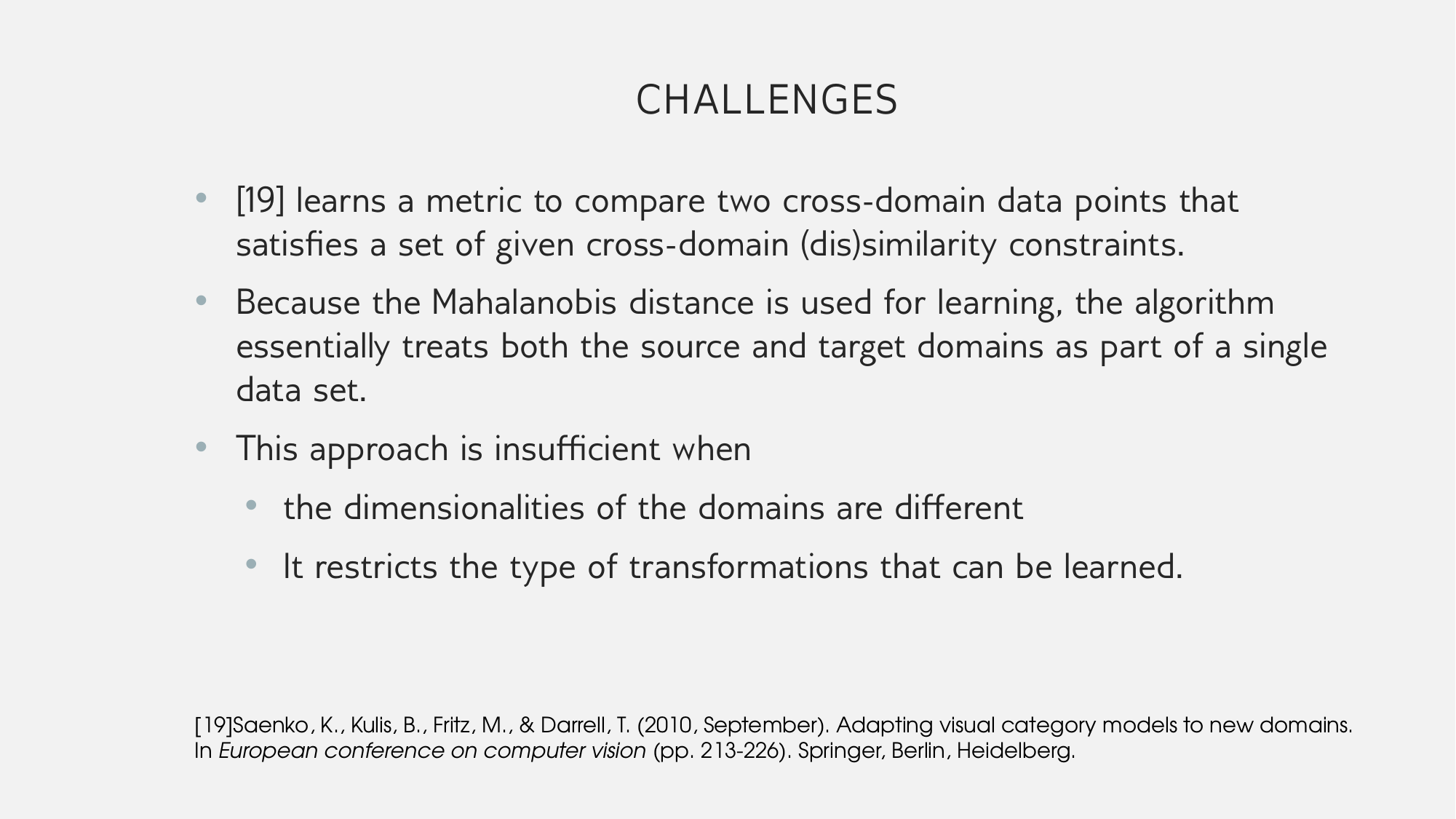

Challenges
[19] learns a metric to compare two cross-domain data points that satisfies a set of given cross-domain (dis)similarity constraints.
Because the Mahalanobis distance is used for learning, the algorithm essentially treats both the source and target domains as part of a single data set.
This approach is insufficient when
the dimensionalities of the domains are different
It restricts the type of transformations that can be learned.
[19]Saenko, K., Kulis, B., Fritz, M., & Darrell, T. (2010, September). Adapting visual category models to new domains. In European conference on computer vision (pp. 213-226). Springer, Berlin, Heidelberg.